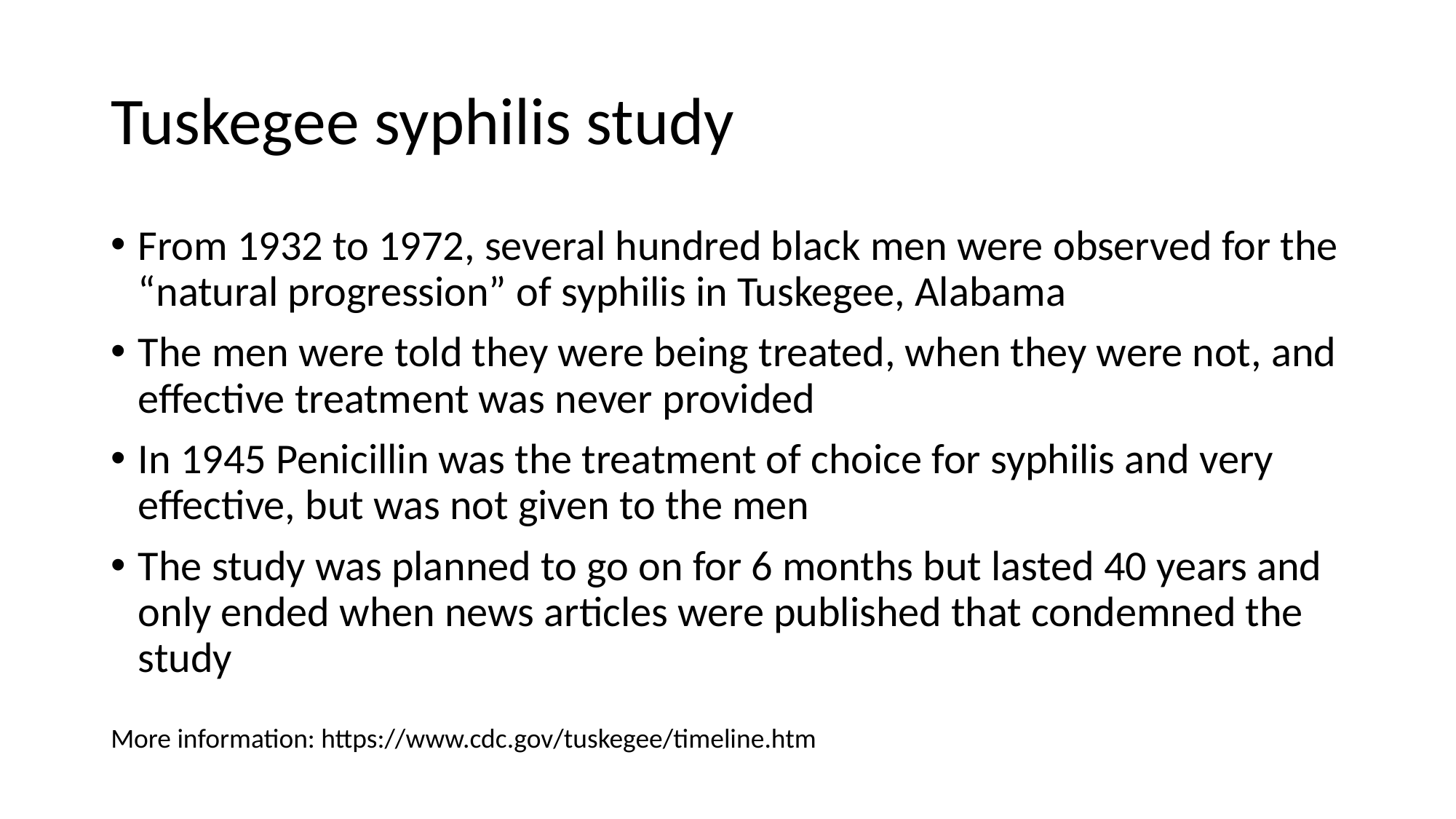

# Tuskegee syphilis study
From 1932 to 1972, several hundred black men were observed for the “natural progression” of syphilis in Tuskegee, Alabama
The men were told they were being treated, when they were not, and effective treatment was never provided
In 1945 Penicillin was the treatment of choice for syphilis and very effective, but was not given to the men
The study was planned to go on for 6 months but lasted 40 years and only ended when news articles were published that condemned the study
More information: https://www.cdc.gov/tuskegee/timeline.htm